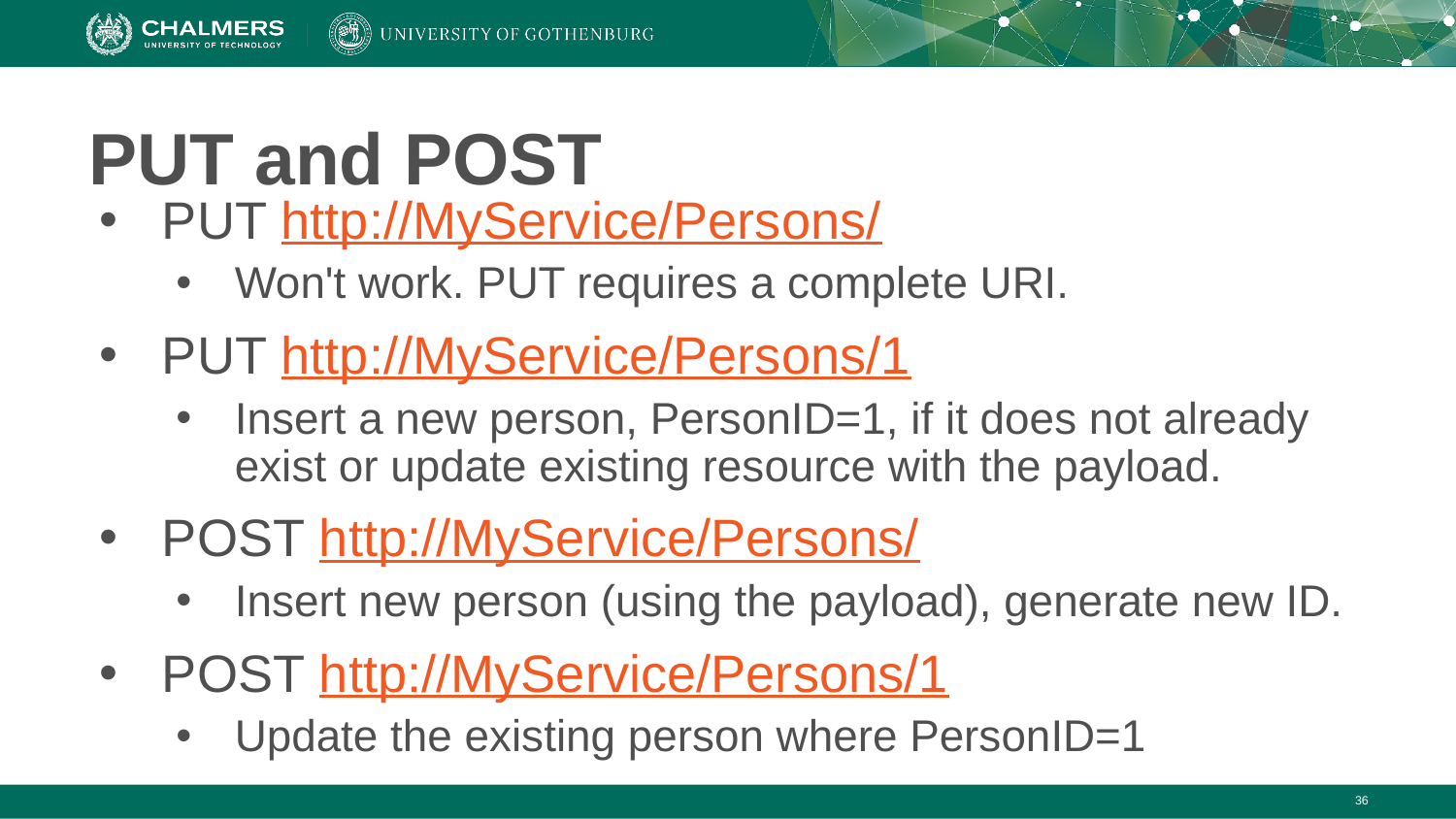

# PUT and POST
PUT http://MyService/Persons/
Won't work. PUT requires a complete URI.
PUT http://MyService/Persons/1
Insert a new person, PersonID=1, if it does not already exist or update existing resource with the payload.
POST http://MyService/Persons/
Insert new person (using the payload), generate new ID.
POST http://MyService/Persons/1
Update the existing person where PersonID=1
36